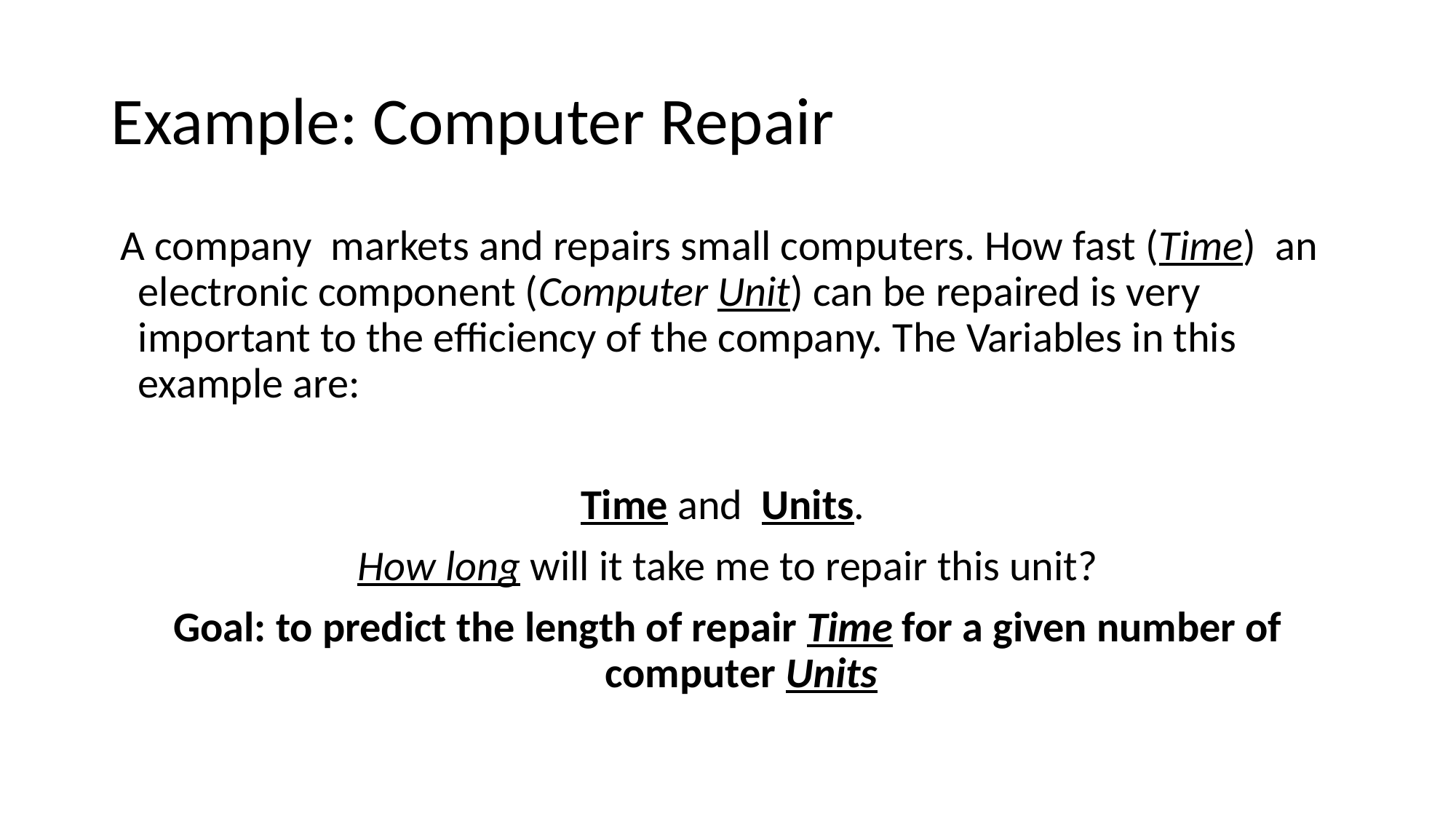

# Example: Computer Repair
 A company  markets and repairs small computers. How fast (Time)  an electronic component (Computer Unit) can be repaired is very important to the efficiency of the company. The Variables in this example are:

Time and  Units.
How long will it take me to repair this unit?
Goal: to predict the length of repair Time for a given number of computer Units